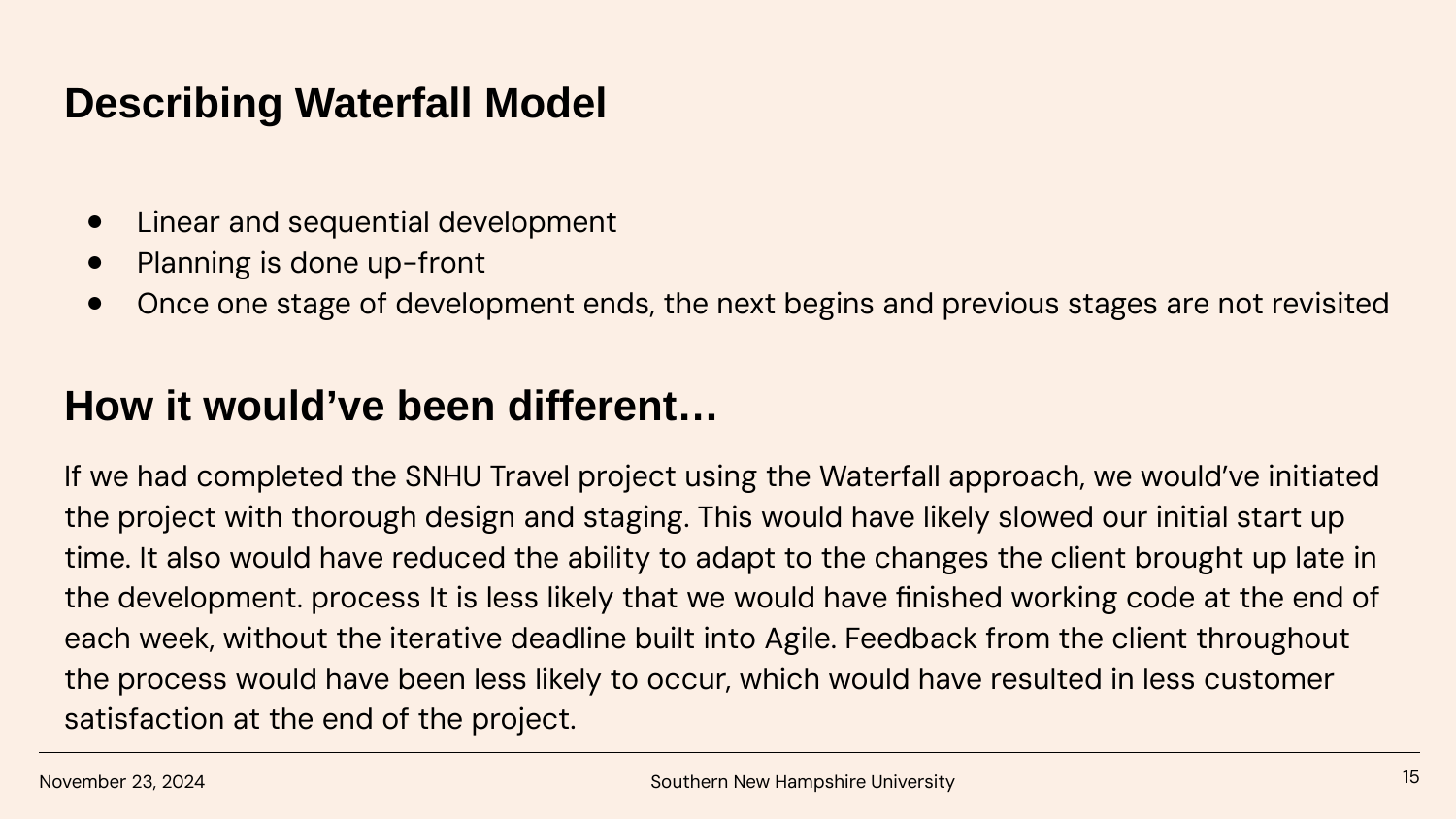

Describing Waterfall Model
Linear and sequential development
Planning is done up-front
Once one stage of development ends, the next begins and previous stages are not revisited

How it would’ve been different…
If we had completed the SNHU Travel project using the Waterfall approach, we would’ve initiated the project with thorough design and staging. This would have likely slowed our initial start up time. It also would have reduced the ability to adapt to the changes the client brought up late in the development. process It is less likely that we would have finished working code at the end of each week, without the iterative deadline built into Agile. Feedback from the client throughout the process would have been less likely to occur, which would have resulted in less customer satisfaction at the end of the project.

November 23, 2024
Southern New Hampshire University
15